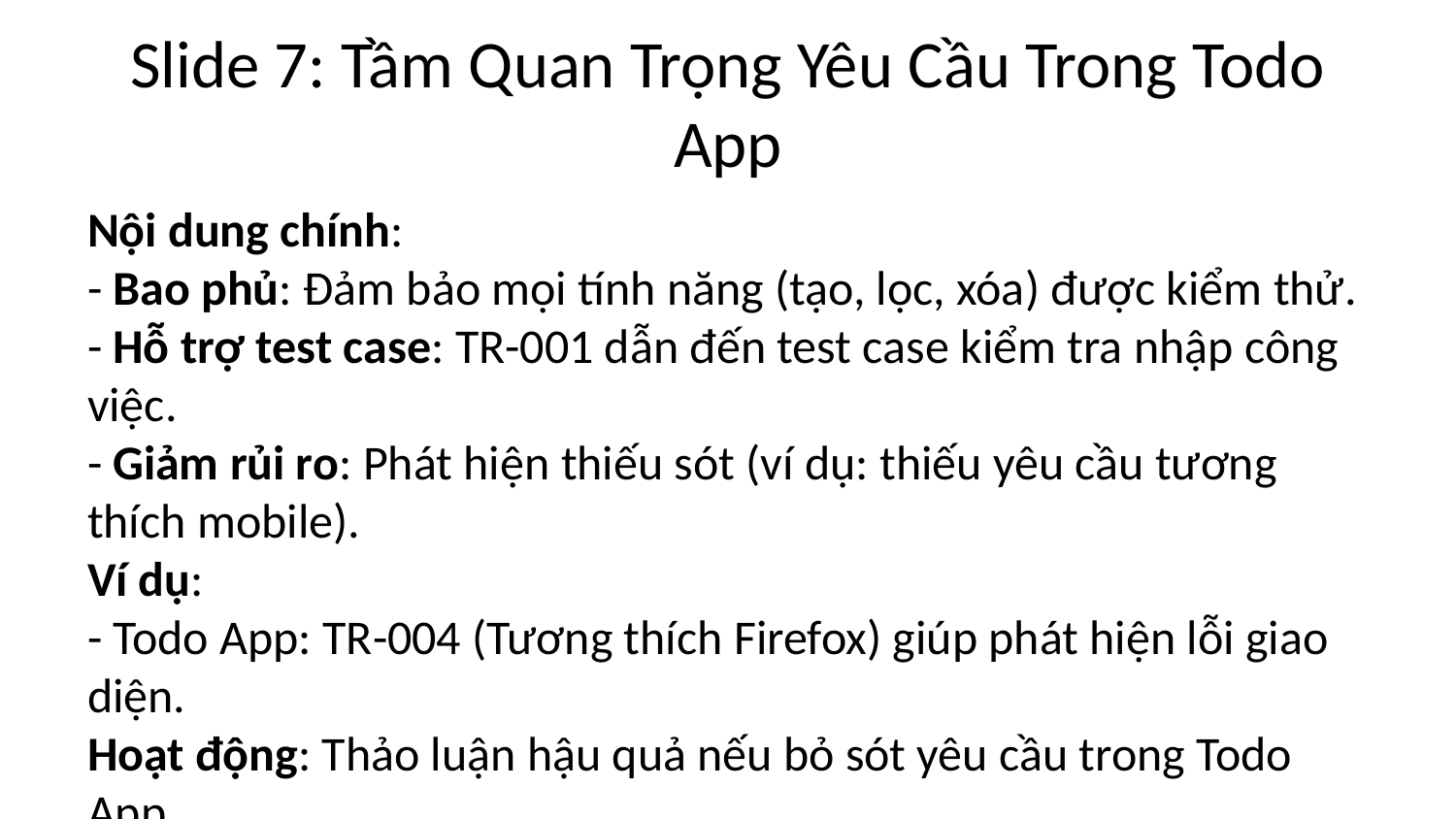

# Slide 7: Tầm Quan Trọng Yêu Cầu Trong Todo App
Nội dung chính:
- Bao phủ: Đảm bảo mọi tính năng (tạo, lọc, xóa) được kiểm thử.
- Hỗ trợ test case: TR-001 dẫn đến test case kiểm tra nhập công việc.
- Giảm rủi ro: Phát hiện thiếu sót (ví dụ: thiếu yêu cầu tương thích mobile).
Ví dụ:
- Todo App: TR-004 (Tương thích Firefox) giúp phát hiện lỗi giao diện.
Hoạt động: Thảo luận hậu quả nếu bỏ sót yêu cầu trong Todo App.